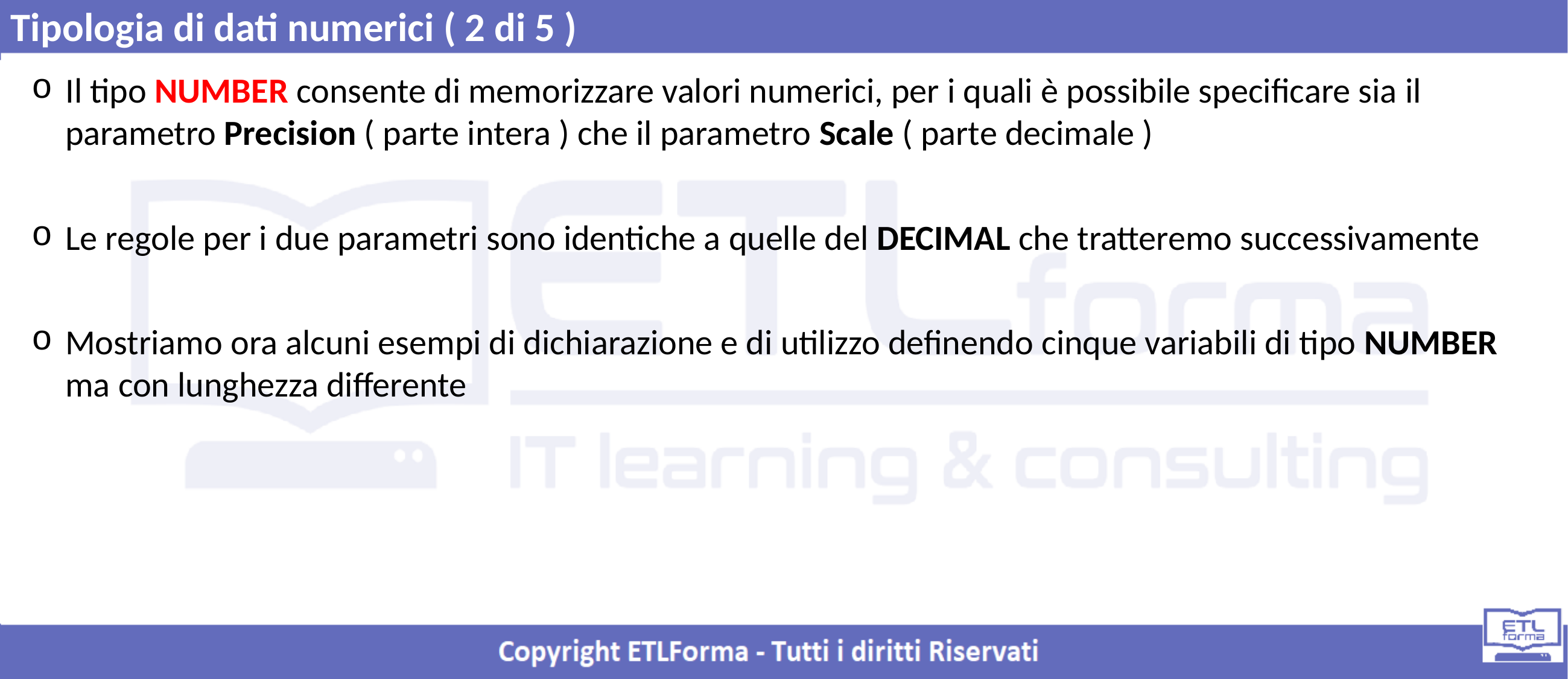

Tipologia di dati numerici ( 2 di 5 )
Il tipo NUMBER consente di memorizzare valori numerici, per i quali è possibile specificare sia il parametro Precision ( parte intera ) che il parametro Scale ( parte decimale )

Le regole per i due parametri sono identiche a quelle del DECIMAL che tratteremo successivamente

Mostriamo ora alcuni esempi di dichiarazione e di utilizzo definendo cinque variabili di tipo NUMBER ma con lunghezza differente